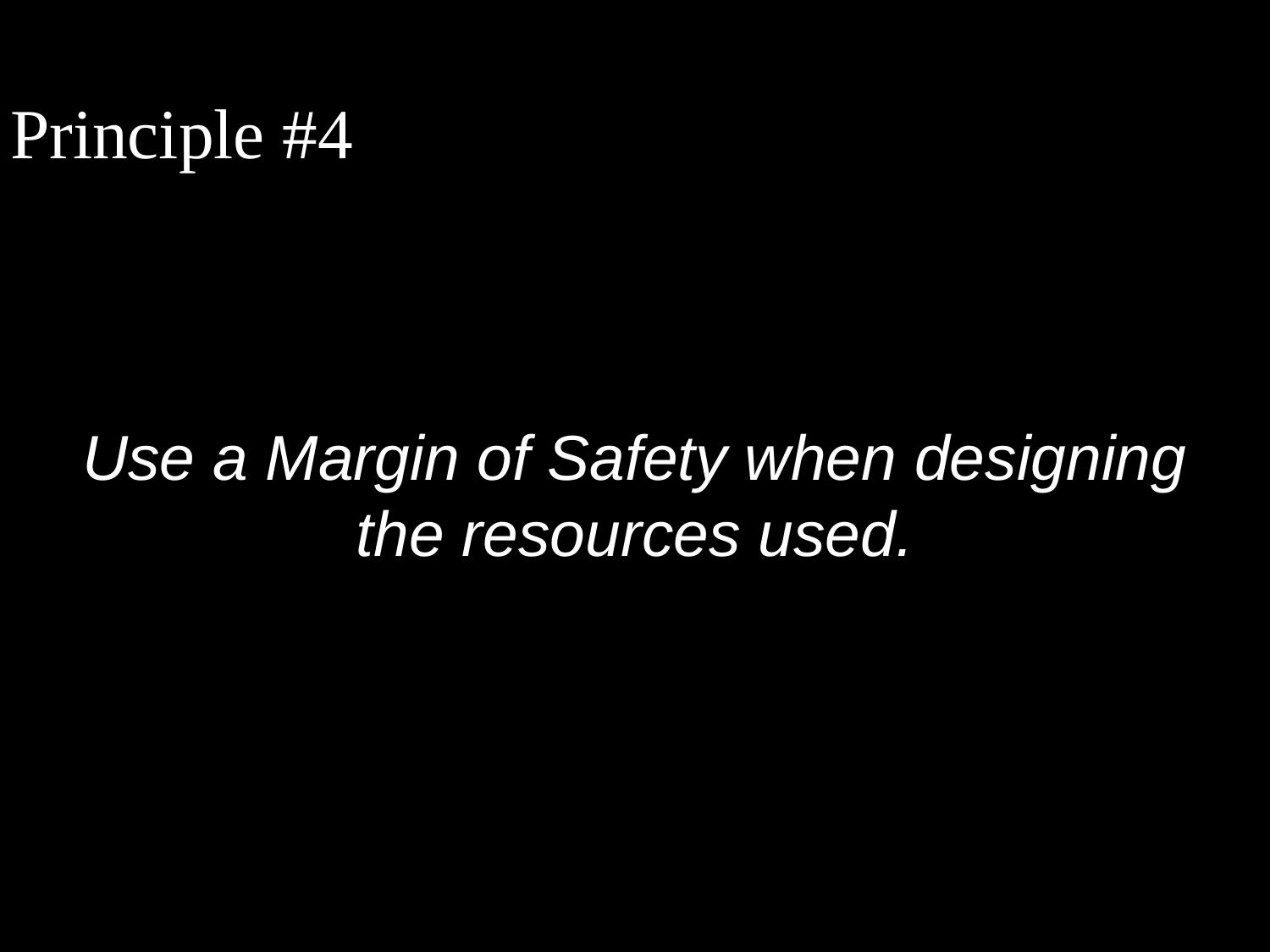

Principle #4
# Use a Margin of Safety when designing the resources used.